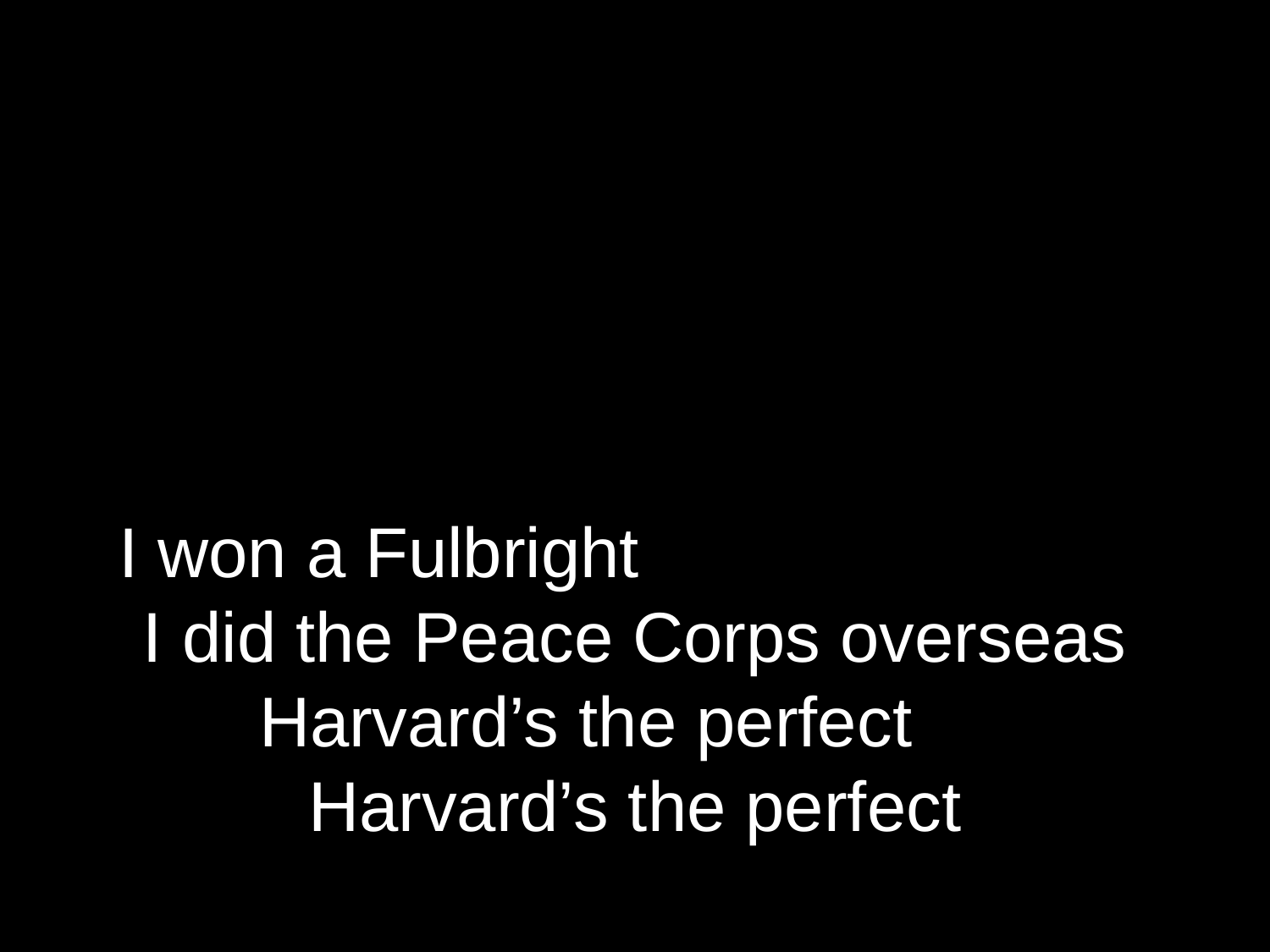

# I won a Fulbright                           I did the Peace Corps overseas Harvard’s the perfect      Harvard’s the perfect